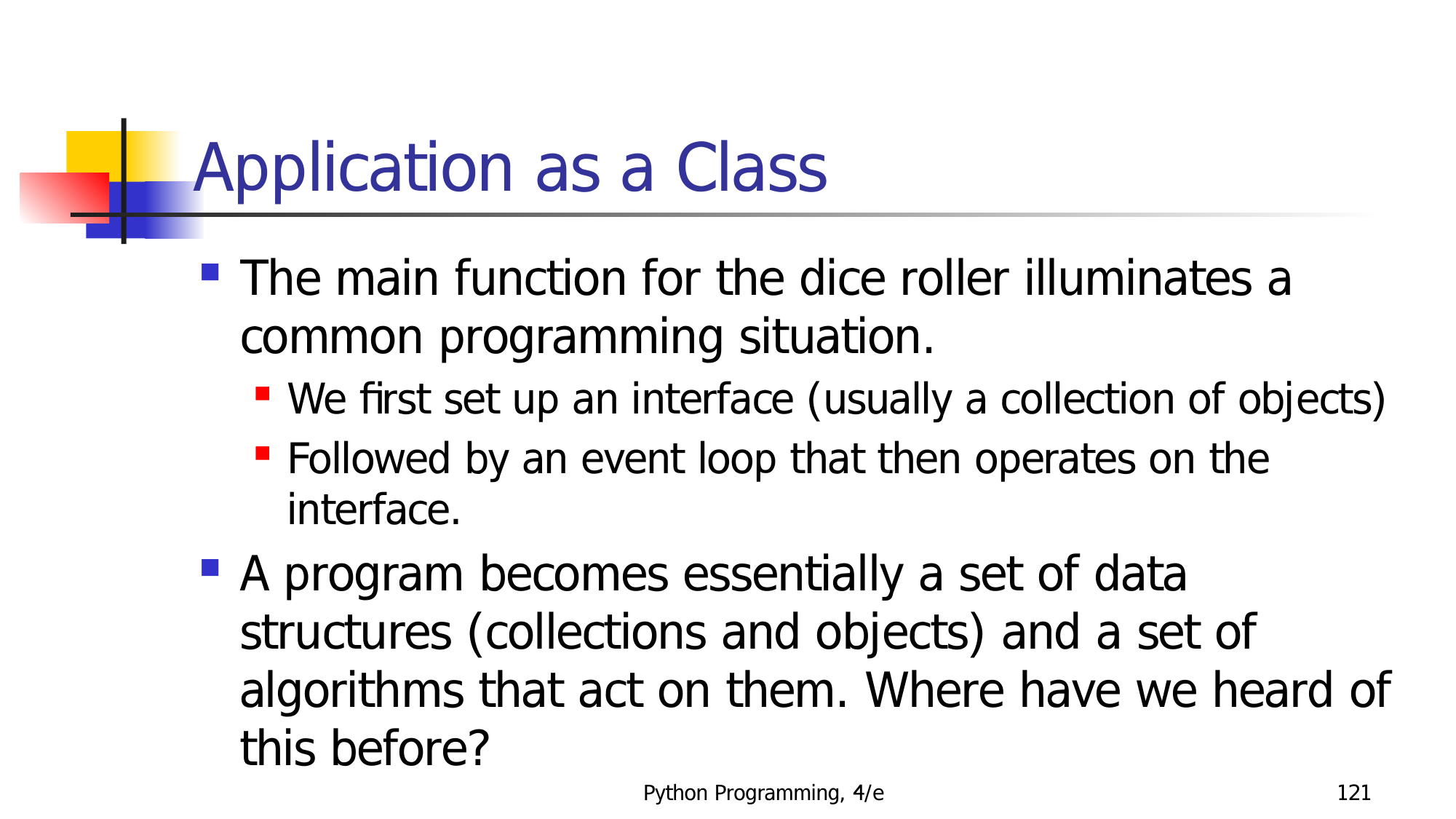

# Application as a Class
The main function for the dice roller illuminates a common programming situation.
We first set up an interface (usually a collection of objects)
Followed by an event loop that then operates on the interface.
A program becomes essentially a set of data structures (collections and objects) and a set of algorithms that act on them. Where have we heard of this before?
Python Programming, 4/e
121